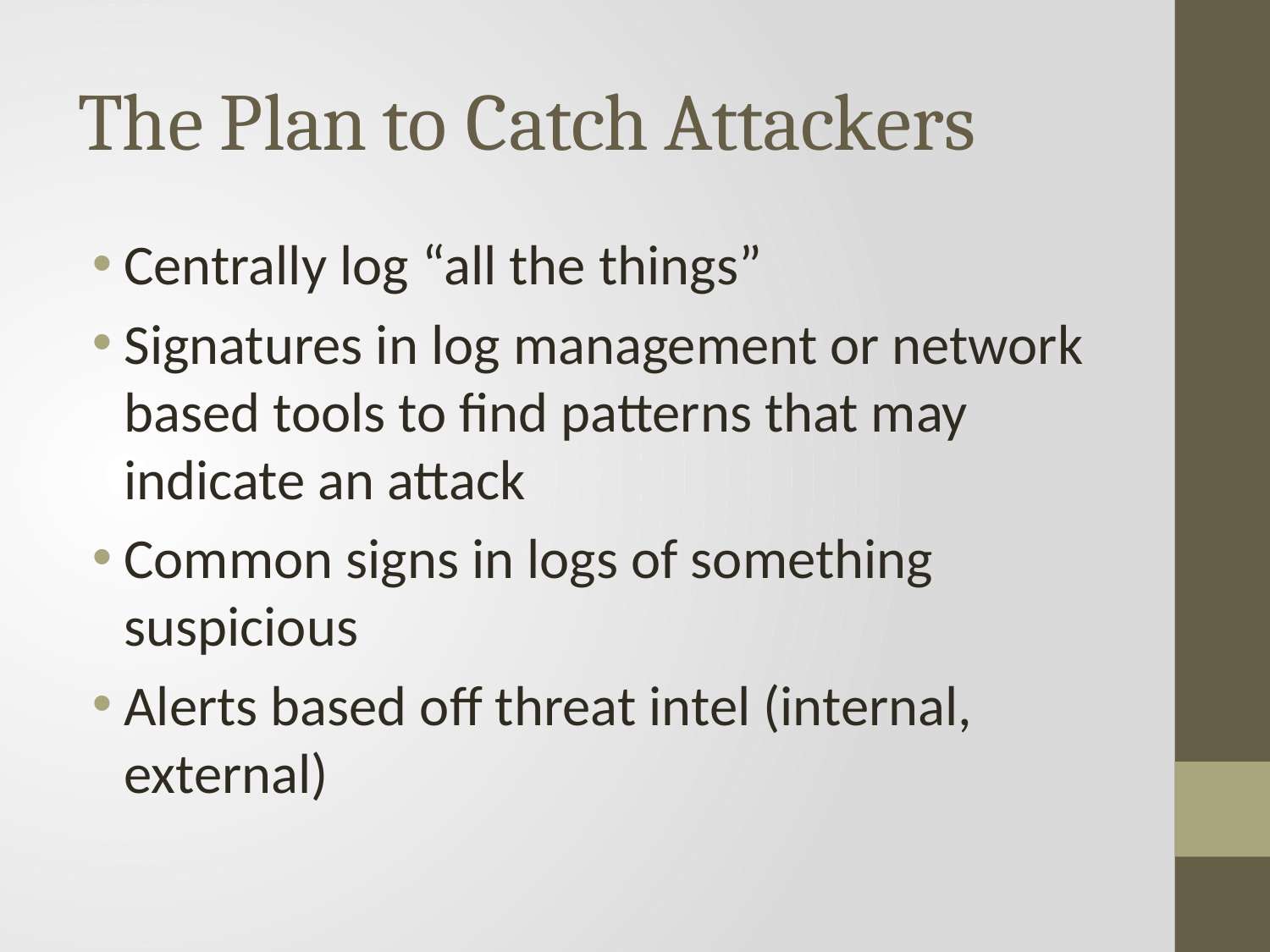

# The Plan to Catch Attackers
Centrally log “all the things”
Signatures in log management or network based tools to find patterns that may indicate an attack
Common signs in logs of something suspicious
Alerts based off threat intel (internal, external)